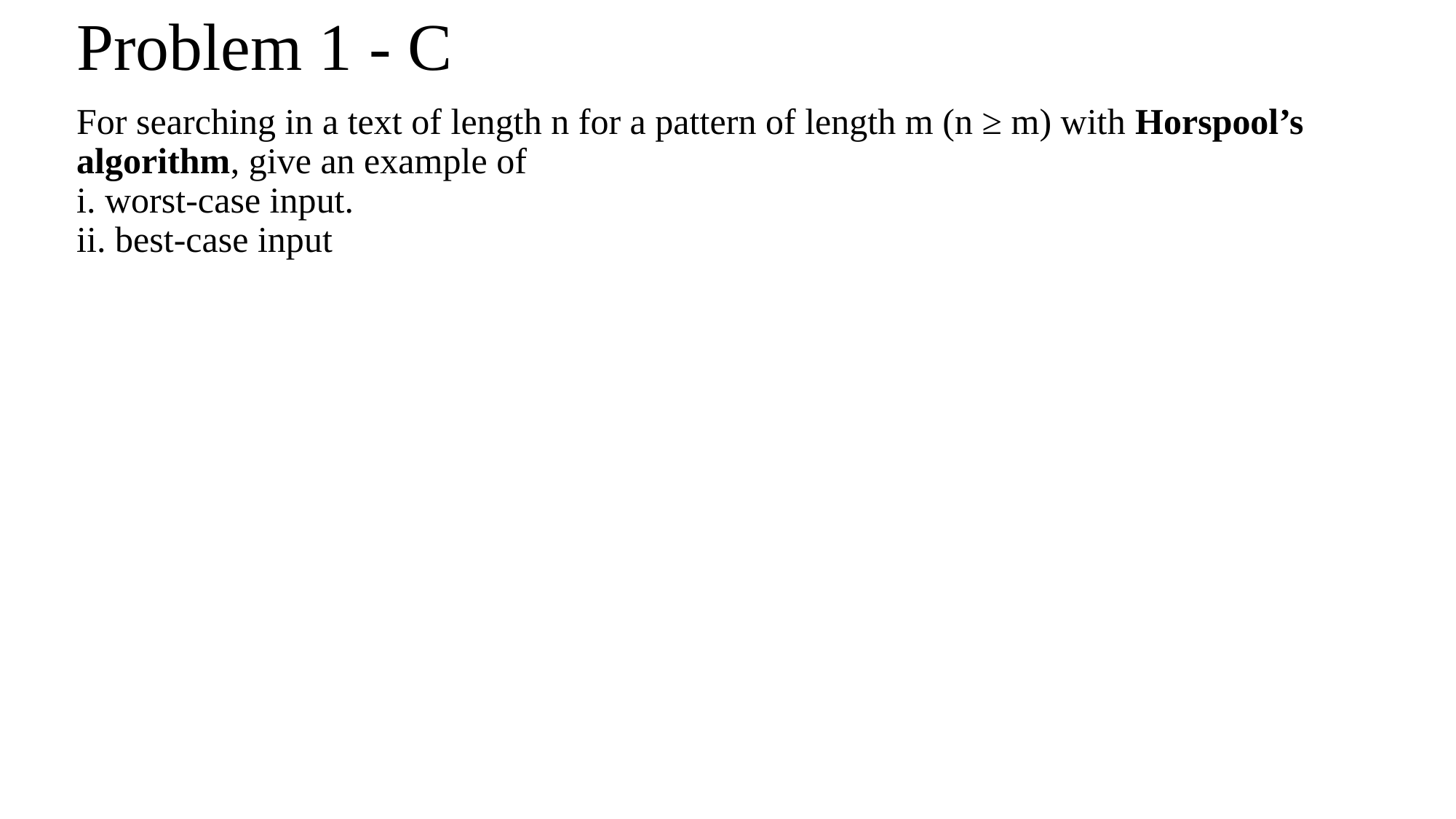

# Problem 1 - C
For searching in a text of length n for a pattern of length m (n ≥ m) with Horspool’s
algorithm, give an example of
i. worst-case input.
ii. best-case input